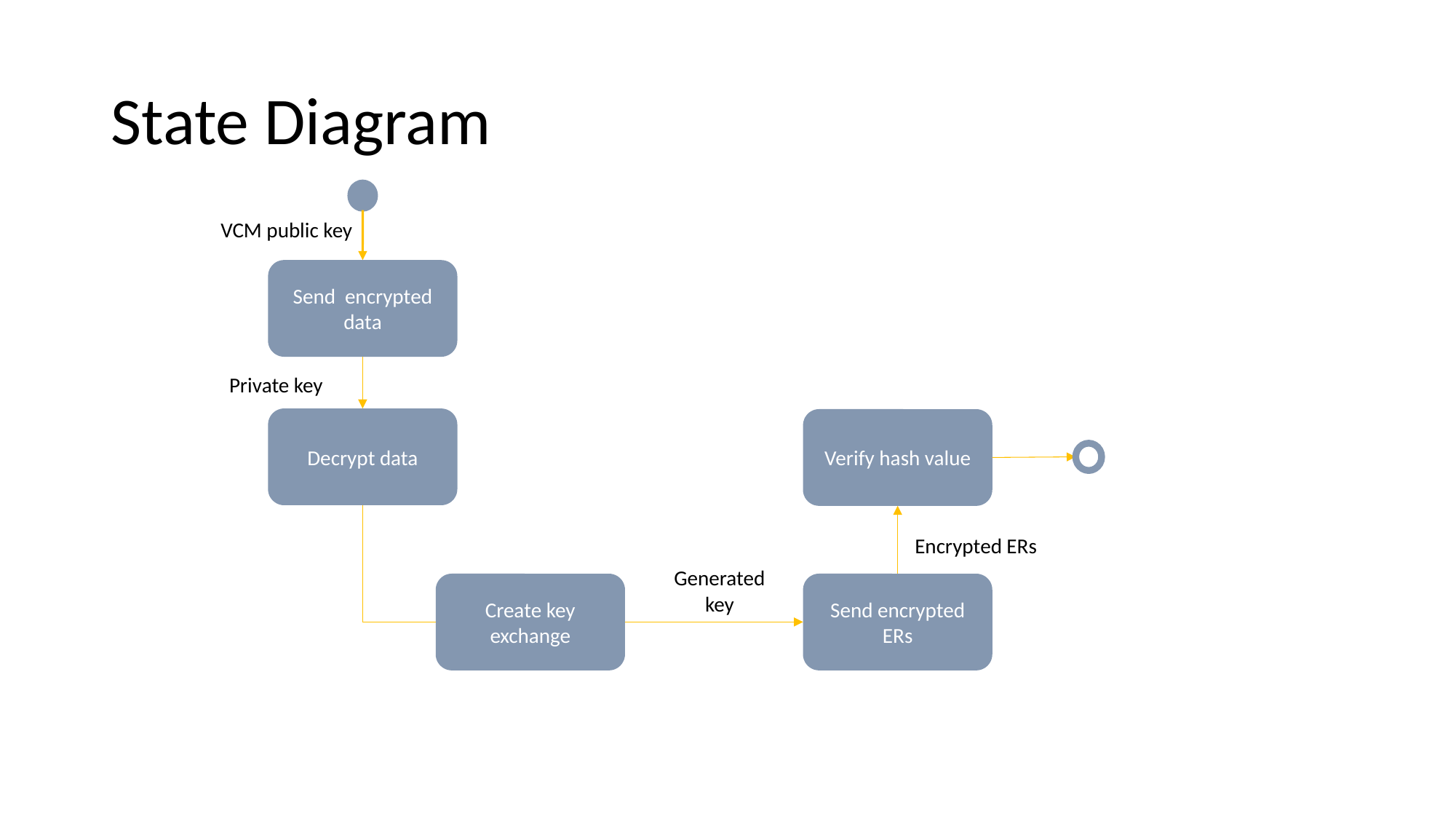

# State Diagram

VCM public key
Send  encrypted data
Private key
Decrypt data
Verify hash value

Encrypted ERs
Generated key
Create key exchange
Send encrypted ERs